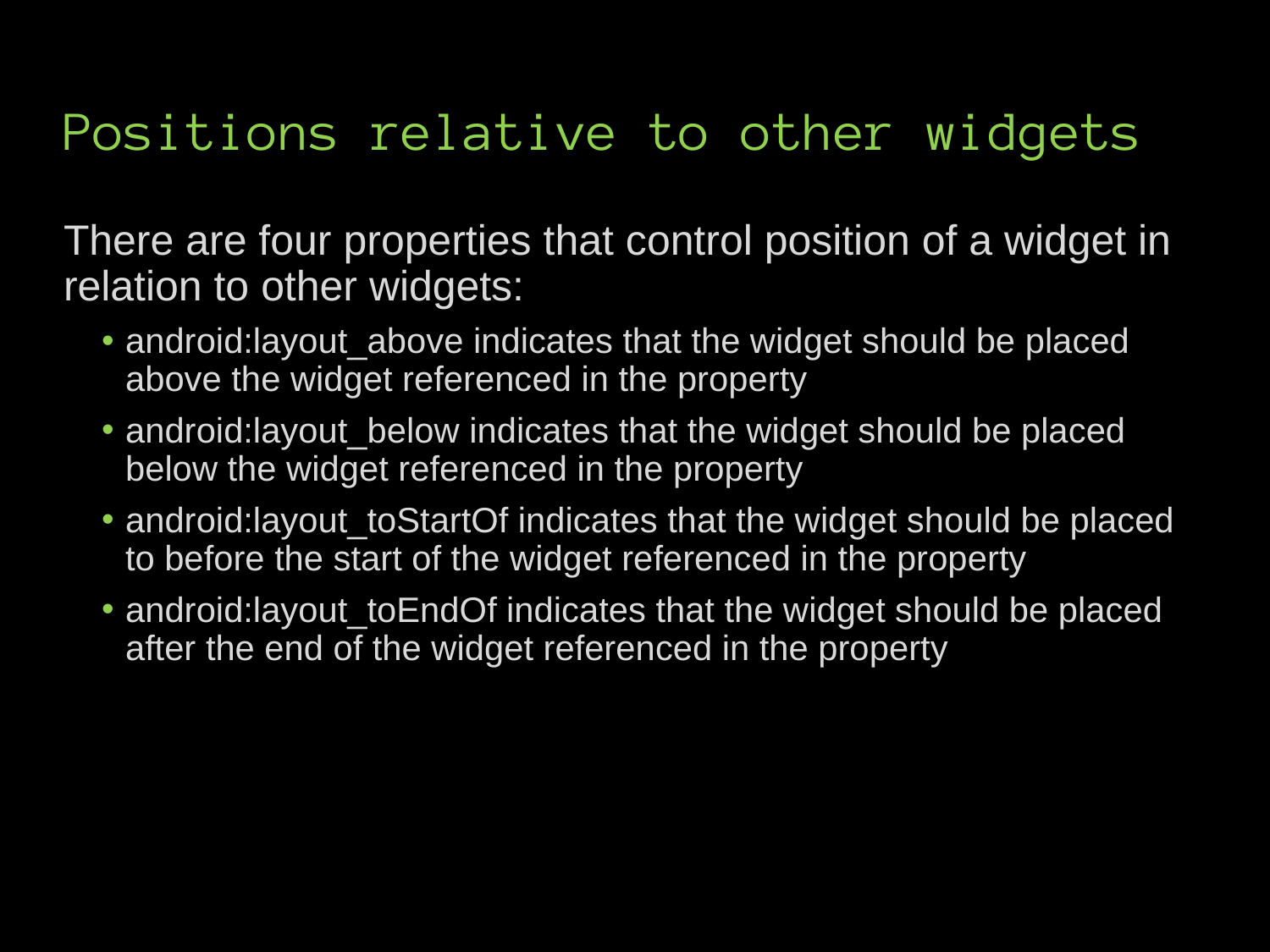

# Positions relative to other widgets
There are four properties that control position of a widget in relation to other widgets:
android:layout_above indicates that the widget should be placed above the widget referenced in the property
android:layout_below indicates that the widget should be placed below the widget referenced in the property
android:layout_toStartOf indicates that the widget should be placed to before the start of the widget referenced in the property
android:layout_toEndOf indicates that the widget should be placed after the end of the widget referenced in the property